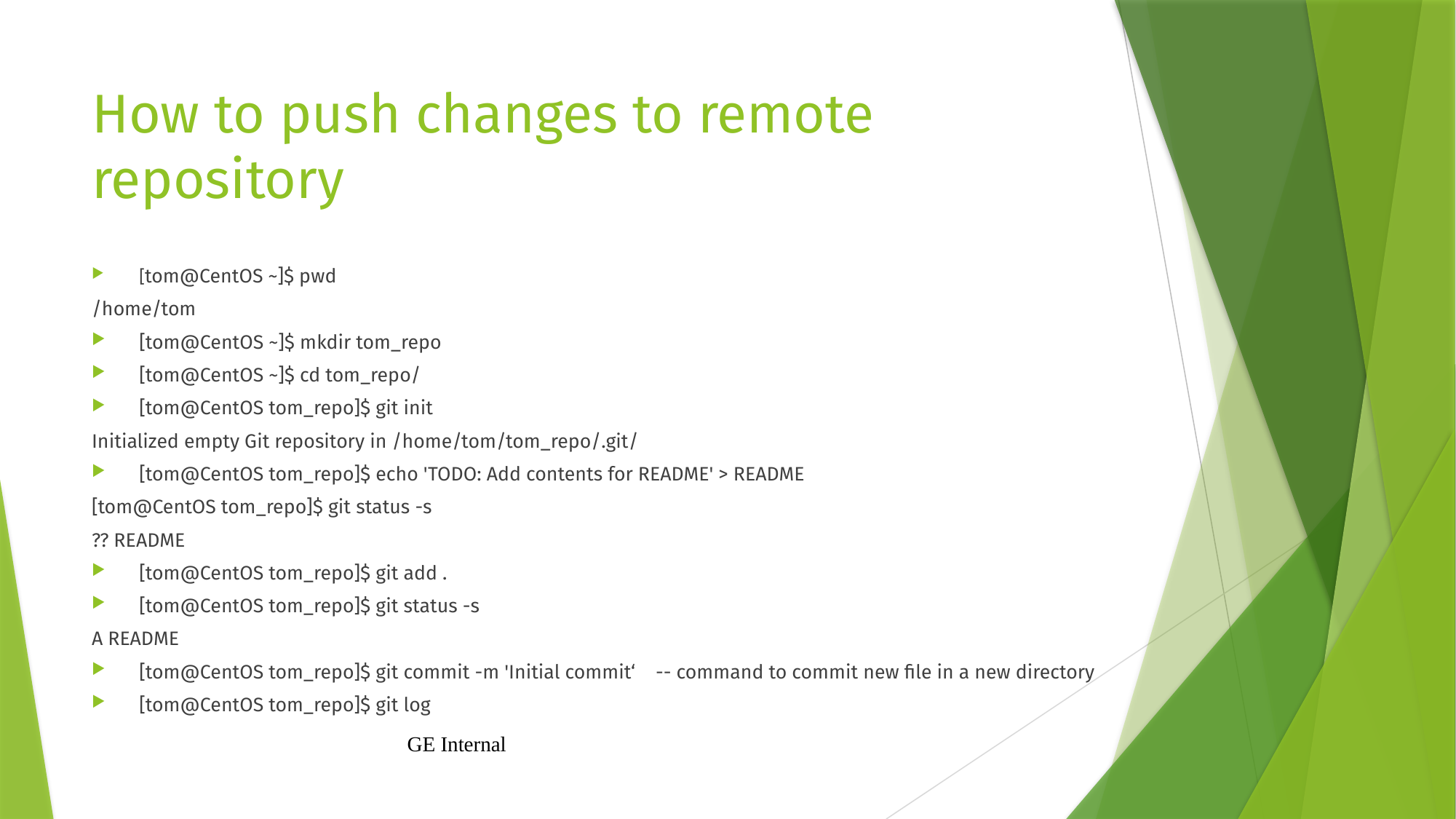

# How to push changes to remote repository
[tom@CentOS ~]$ pwd
/home/tom
[tom@CentOS ~]$ mkdir tom_repo
[tom@CentOS ~]$ cd tom_repo/
[tom@CentOS tom_repo]$ git init
Initialized empty Git repository in /home/tom/tom_repo/.git/
[tom@CentOS tom_repo]$ echo 'TODO: Add contents for README' > README
[tom@CentOS tom_repo]$ git status -s
?? README
[tom@CentOS tom_repo]$ git add .
[tom@CentOS tom_repo]$ git status -s
A README
[tom@CentOS tom_repo]$ git commit -m 'Initial commit‘    -- command to commit new file in a new directory
[tom@CentOS tom_repo]$ git log
GE Internal